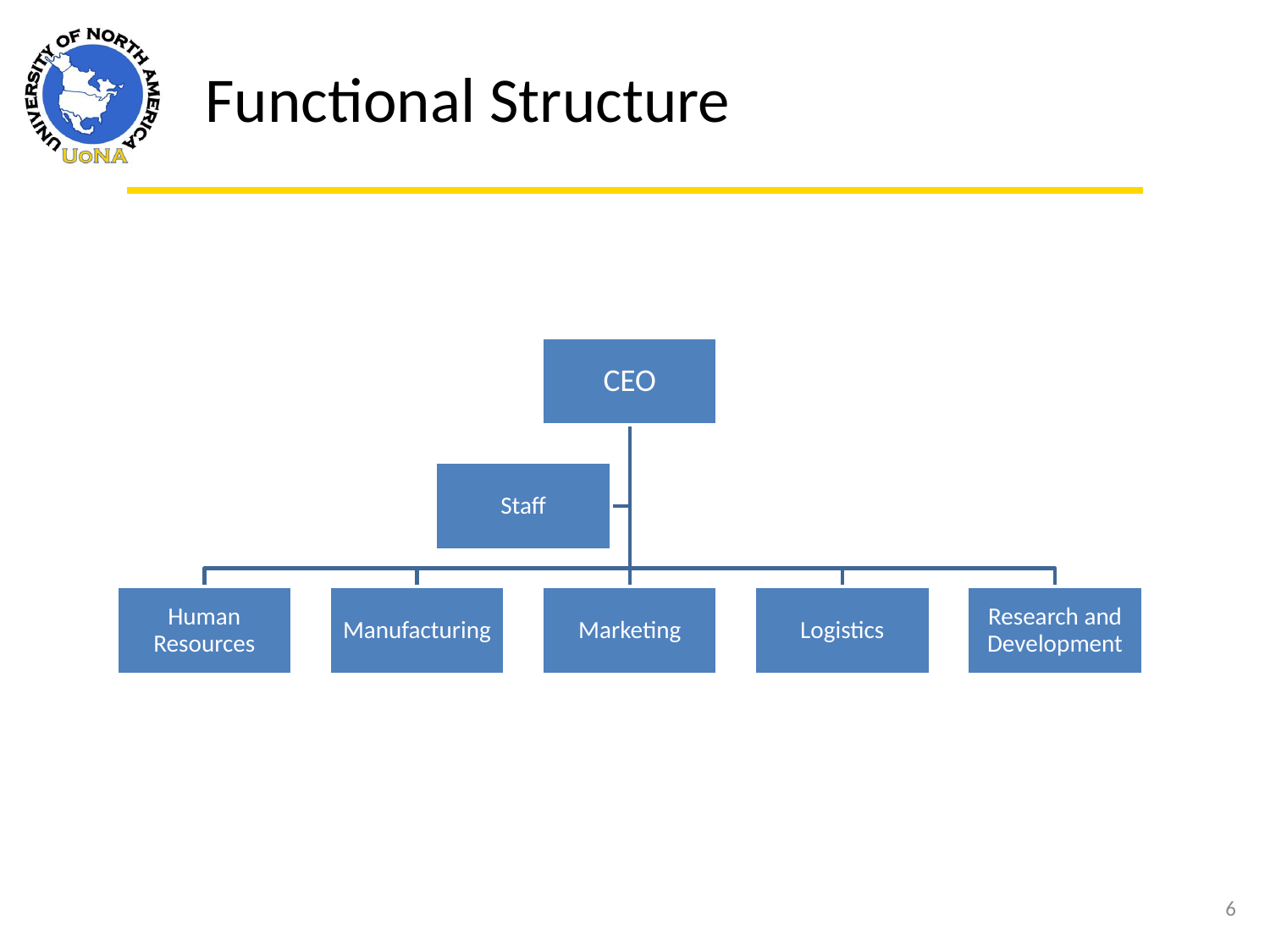

Functional Structure
CEO
Human Resources
Manufacturing
Marketing
Logistics
Research and Development
Staff
6